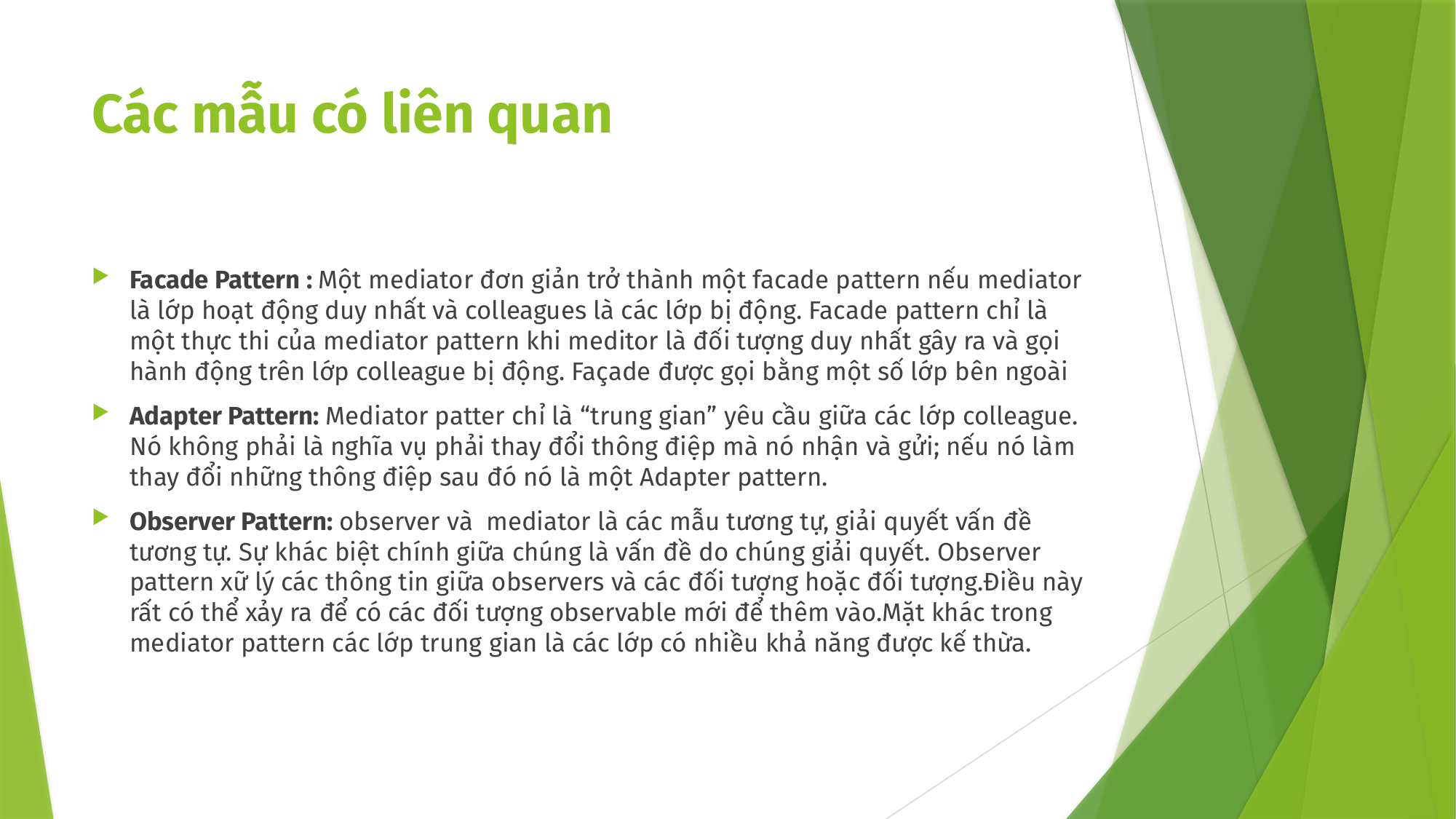

# Các mẫu có liên quan
Facade Pattern : Một mediator đơn giản trở thành một facade pattern nếu mediator là lớp hoạt động duy nhất và colleagues là các lớp bị động. Facade pattern chỉ là một thực thi của mediator pattern khi meditor là đối tượng duy nhất gây ra và gọi hành động trên lớp colleague bị động. Façade được gọi bằng một số lớp bên ngoài
Adapter Pattern: Mediator patter chỉ là “trung gian” yêu cầu giữa các lớp colleague. Nó không phải là nghĩa vụ phải thay đổi thông điệp mà nó nhận và gửi; nếu nó làm thay đổi những thông điệp sau đó nó là một Adapter pattern.
Observer Pattern: observer và  mediator là các mẫu tương tự, giải quyết vấn đề tương tự. Sự khác biệt chính giữa chúng là vấn đề do chúng giải quyết. Observer pattern xữ lý các thông tin giữa observers và các đối tượng hoặc đối tượng.Điều này rất có thể xảy ra để có các đối tượng observable mới để thêm vào.Mặt khác trong mediator pattern các lớp trung gian là các lớp có nhiều khả năng được kế thừa.